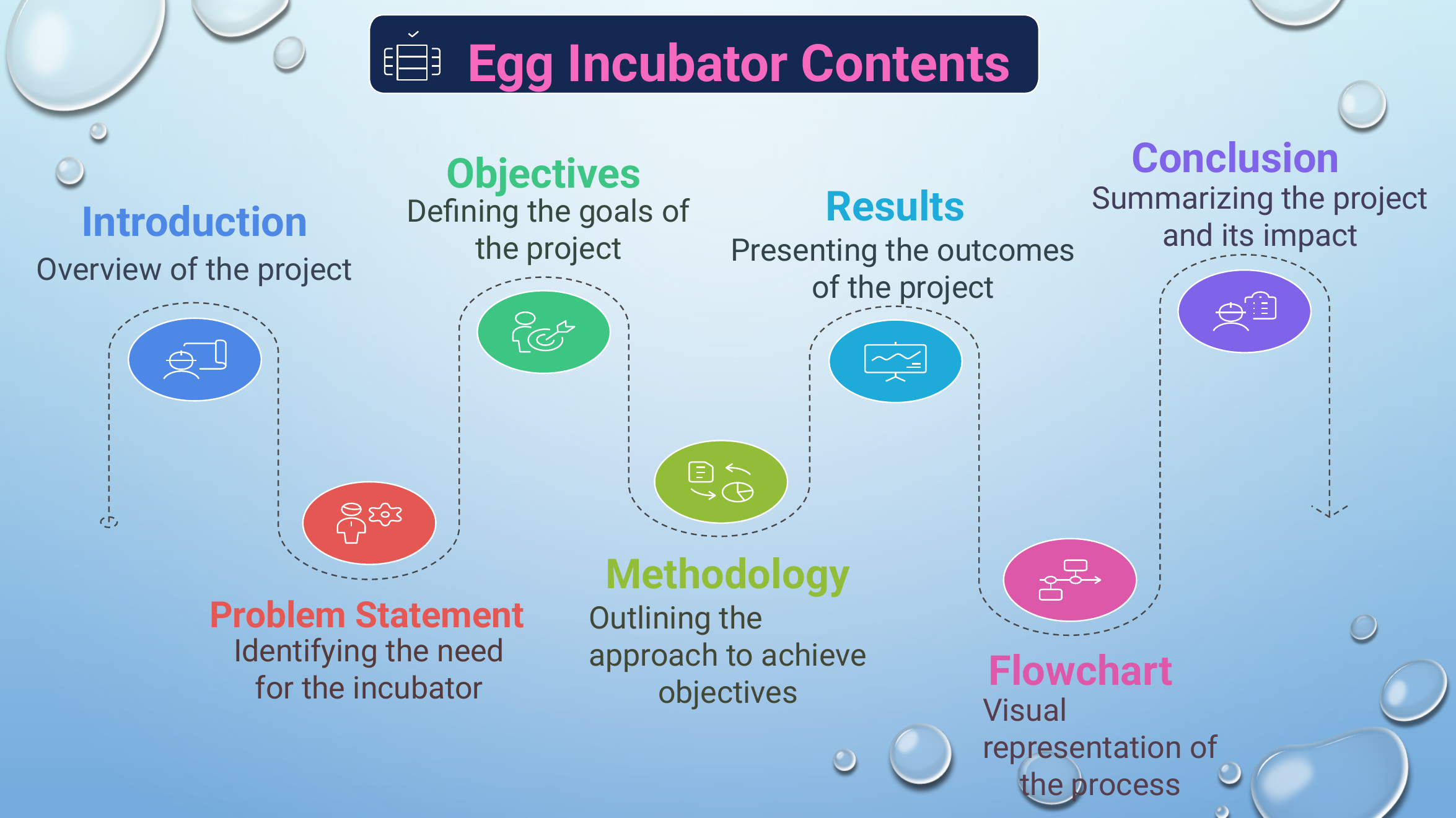

Egg Incubator Contents
Conclusion
Objectives
Summarizing the project
and its impact
Results
Defining the goals of
the project
Introduction
Presenting the outcomes
of the project
Overview of the project

Methodology

Problem Statement
Outlining the
approach to achieve
objectives
Identifying the need
for the incubator
Flowchart
Visual
representation of
the process